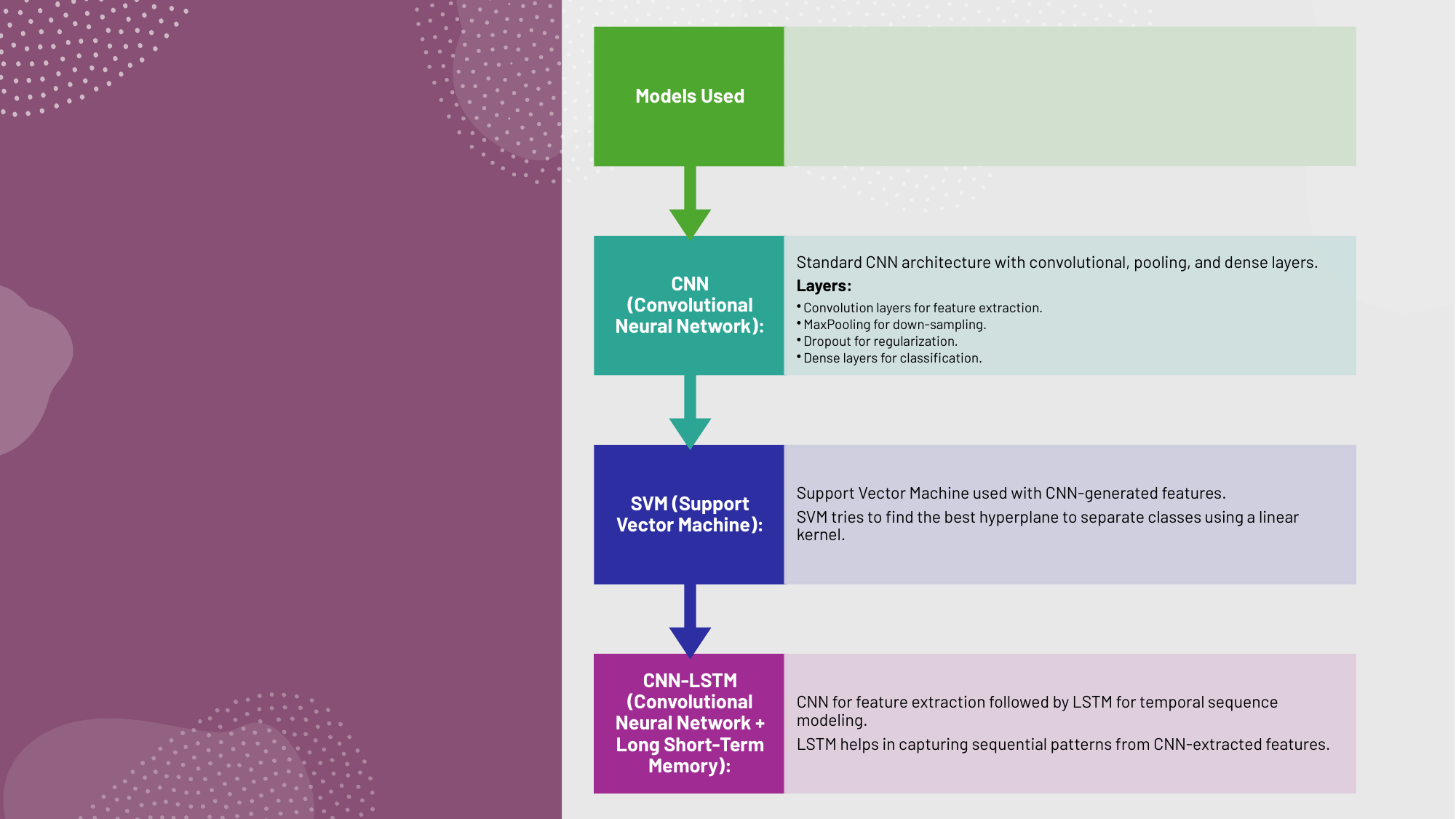

CNN-LSTM (Convolutional Neural Network + Long Short-Term Memory):
CNN for feature extraction followed by LSTM for temporal sequence modeling.
LSTM helps in capturing sequential patterns from CNN-extracted features.
SVM (Support Vector Machine):
Support Vector Machine used with CNN-generated features.
SVM tries to find the best hyperplane to separate classes using a linear kernel.
CNN (Convolutional Neural Network):
Standard CNN architecture with convolutional, pooling, and dense layers.
Layers:
Convolution layers for feature extraction.
MaxPooling for down-sampling.
Dropout for regularization.
Dense layers for classification.
Models Used
Models Used